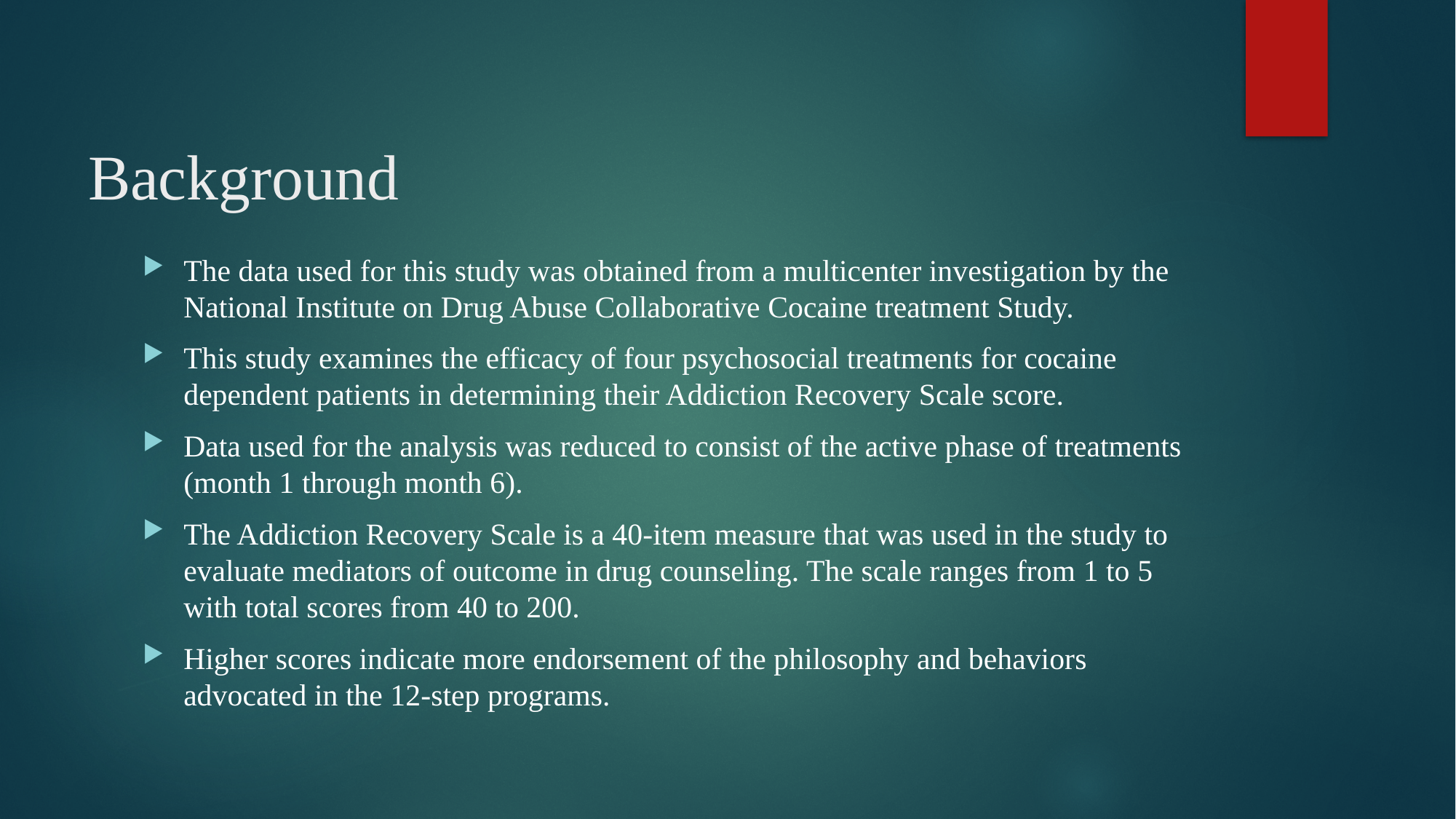

# Background
The data used for this study was obtained from a multicenter investigation by the National Institute on Drug Abuse Collaborative Cocaine treatment Study.
This study examines the efficacy of four psychosocial treatments for cocaine dependent patients in determining their Addiction Recovery Scale score.
Data used for the analysis was reduced to consist of the active phase of treatments (month 1 through month 6).
The Addiction Recovery Scale is a 40-item measure that was used in the study to evaluate mediators of outcome in drug counseling. The scale ranges from 1 to 5 with total scores from 40 to 200.
Higher scores indicate more endorsement of the philosophy and behaviors advocated in the 12-step programs.